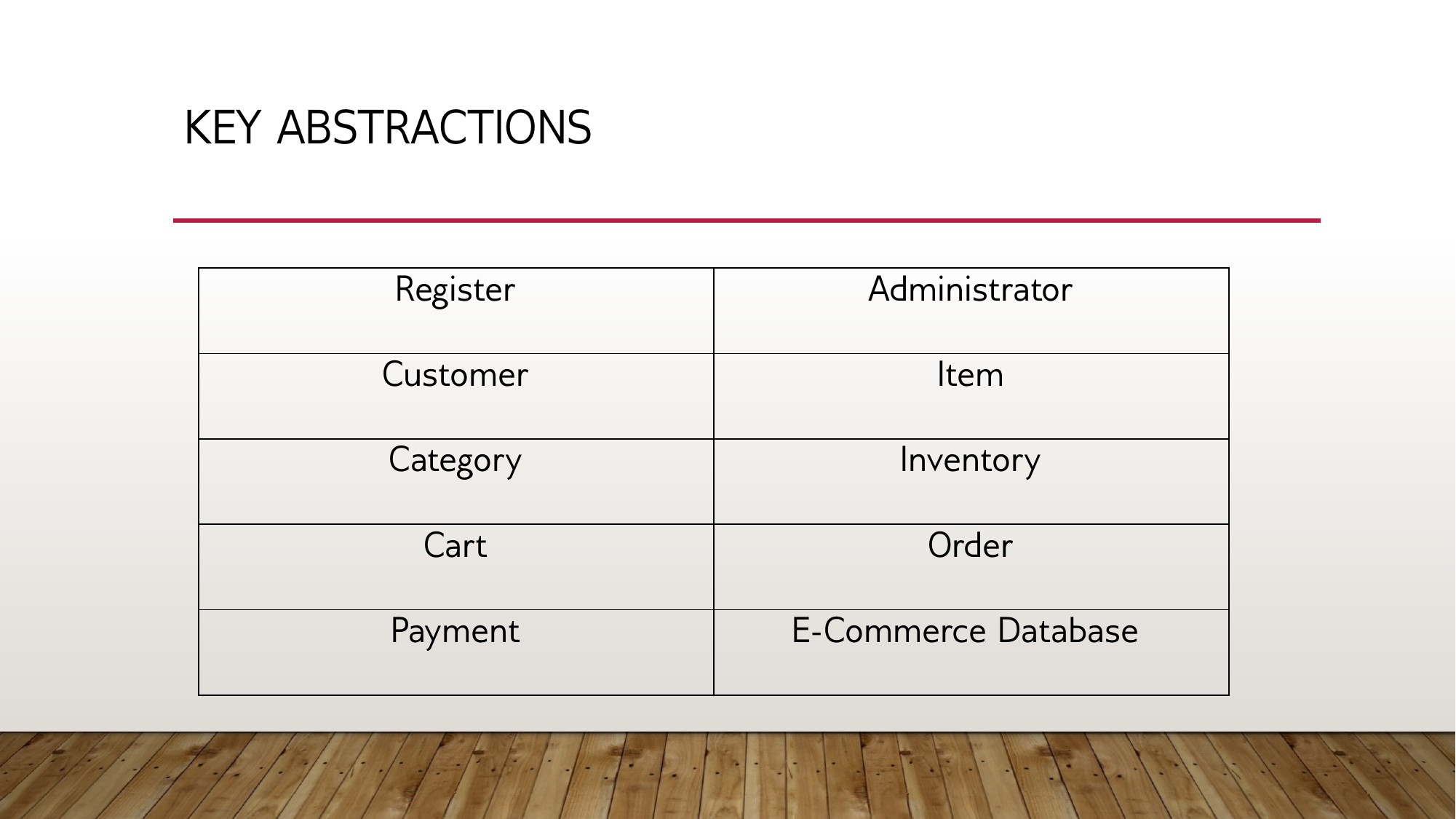

# Key Abstractions
| Register | Administrator |
| --- | --- |
| Customer | Item |
| Category | Inventory |
| Cart | Order |
| Payment | E-Commerce Database |